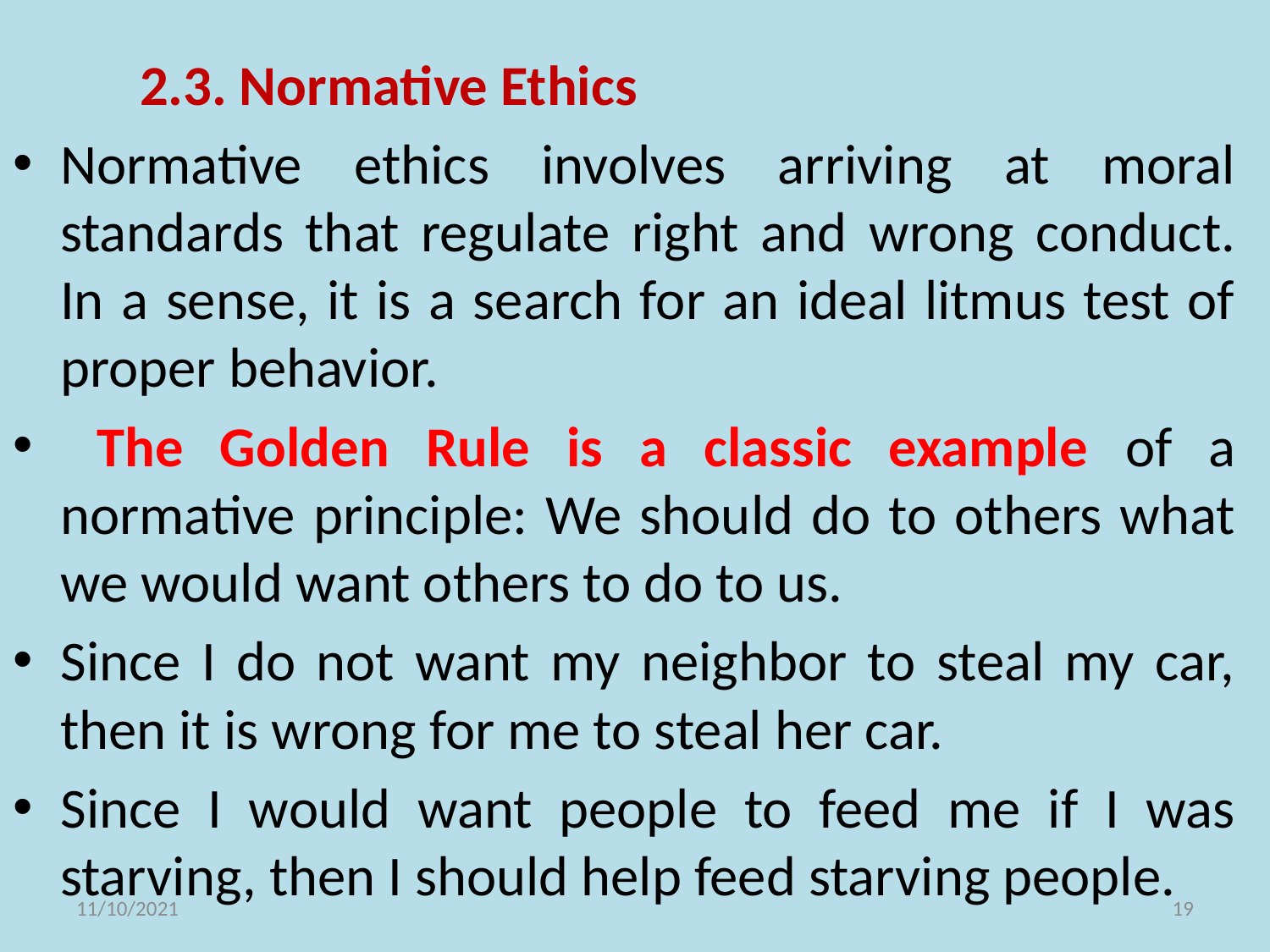

2.3. Normative Ethics
Normative ethics involves arriving at moral standards that regulate right and wrong conduct. In a sense, it is a search for an ideal litmus test of proper behavior.
 The Golden Rule is a classic example of a normative principle: We should do to others what we would want others to do to us.
Since I do not want my neighbor to steal my car, then it is wrong for me to steal her car.
Since I would want people to feed me if I was starving, then I should help feed starving people.
11/10/2021
19